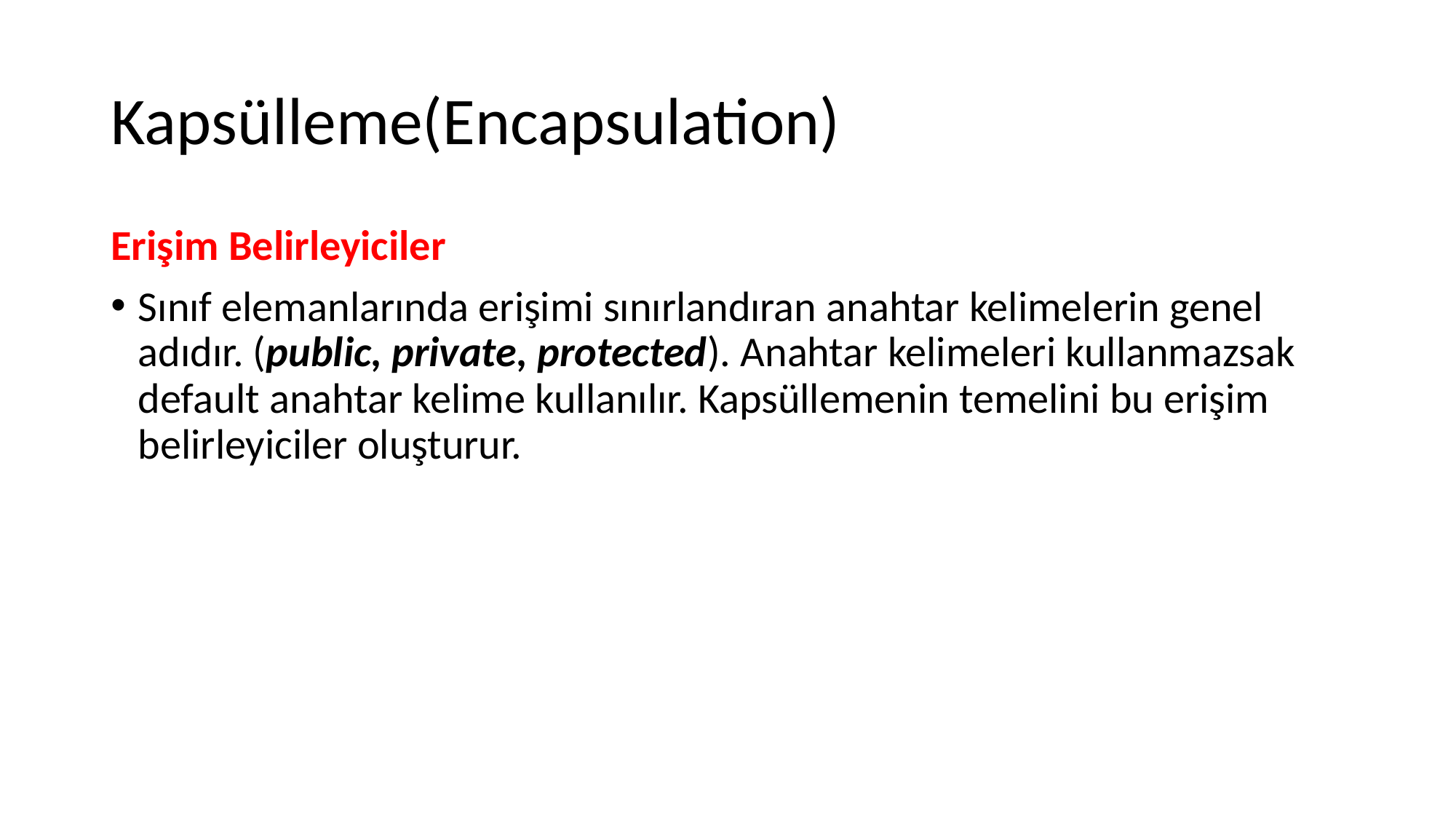

# Kapsülleme(Encapsulation)
Erişim Belirleyiciler
Sınıf elemanlarında erişimi sınırlandıran anahtar kelimelerin genel adıdır. (public, private, protected). Anahtar kelimeleri kullanmazsak default anahtar kelime kullanılır. Kapsüllemenin temelini bu erişim belirleyiciler oluşturur.